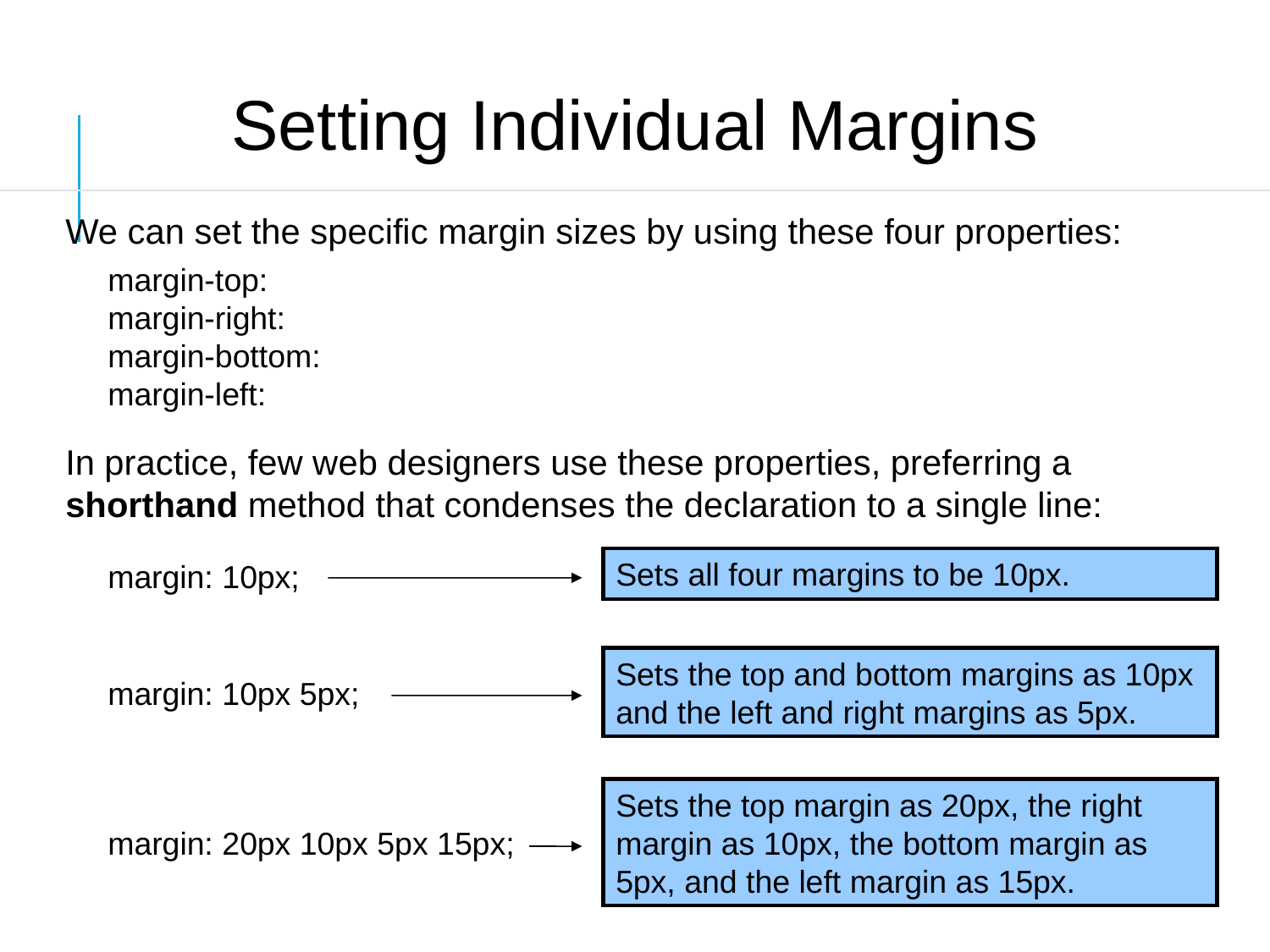

Setting Individual Margins
We can set the specific margin sizes by using these four properties:
margin-top:
margin-right:
margin-bottom:
margin-left:
In practice, few web designers use these properties, preferring a shorthand method that condenses the declaration to a single line:
Sets all four margins to be 10px.
margin: 10px;

Sets the top and bottom margins as 10px and the left and right margins as 5px.
margin: 10px 5px;

Sets the top margin as 20px, the right margin as 10px, the bottom margin as 5px, and the left margin as 15px.
margin: 20px 10px 5px 15px;